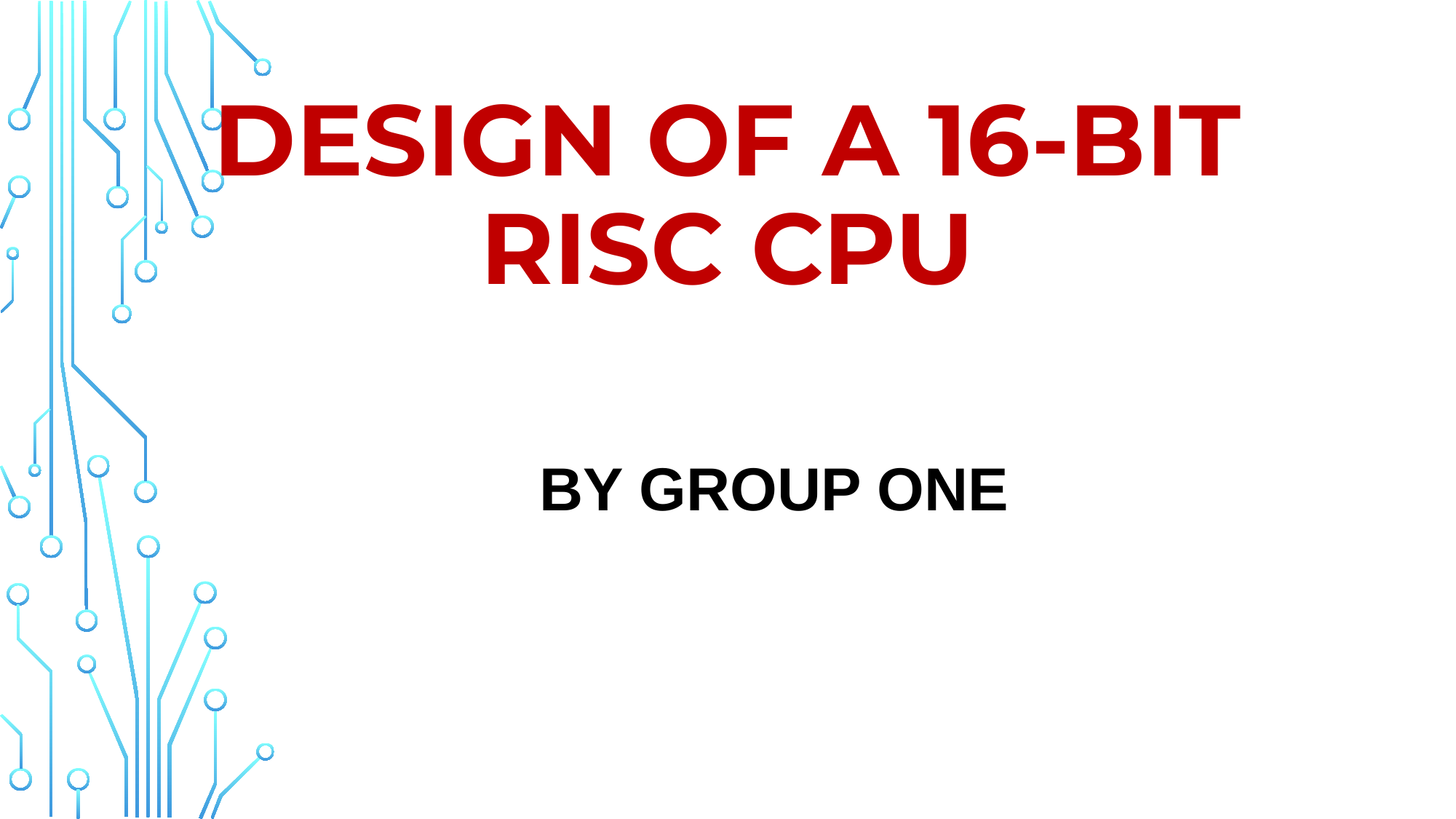

# Design of a 16-bit RISC CPU
    by group one